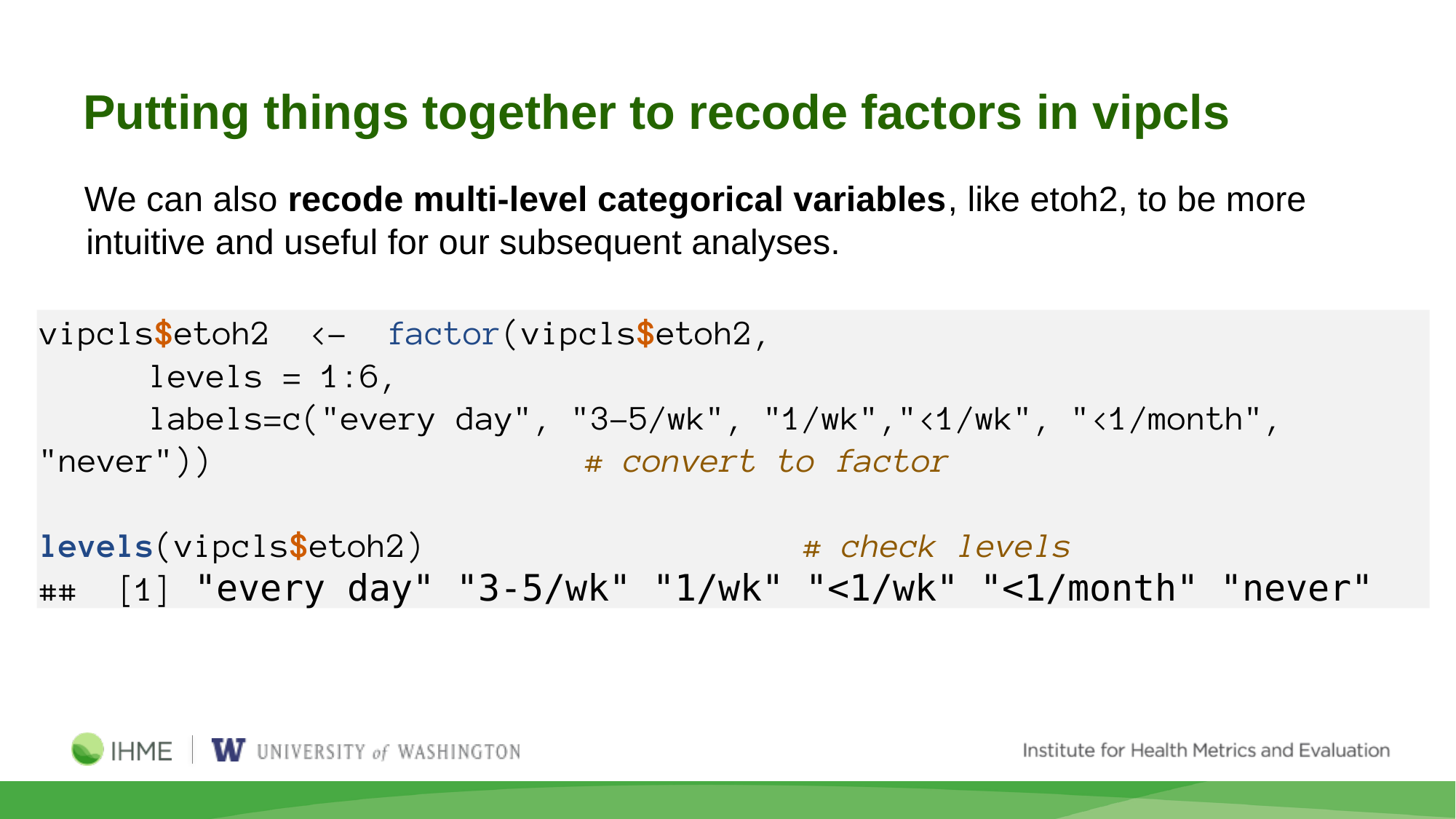

Putting things together to recode factors in vipcls
We can also recode multi-level categorical variables, like etoh2, to be more intuitive and useful for our subsequent analyses.
vipcls$etoh2  <-  factor(vipcls$etoh2,
	levels = 1:6,
	labels=c("every day", "3-5/wk", "1/wk","<1/wk", "<1/month", 	"never"))				# convert to factor

levels(vipcls$etoh2) 				# check levels
##  [1] "every day" "3-5/wk" "1/wk" "<1/wk" "<1/month" "never"